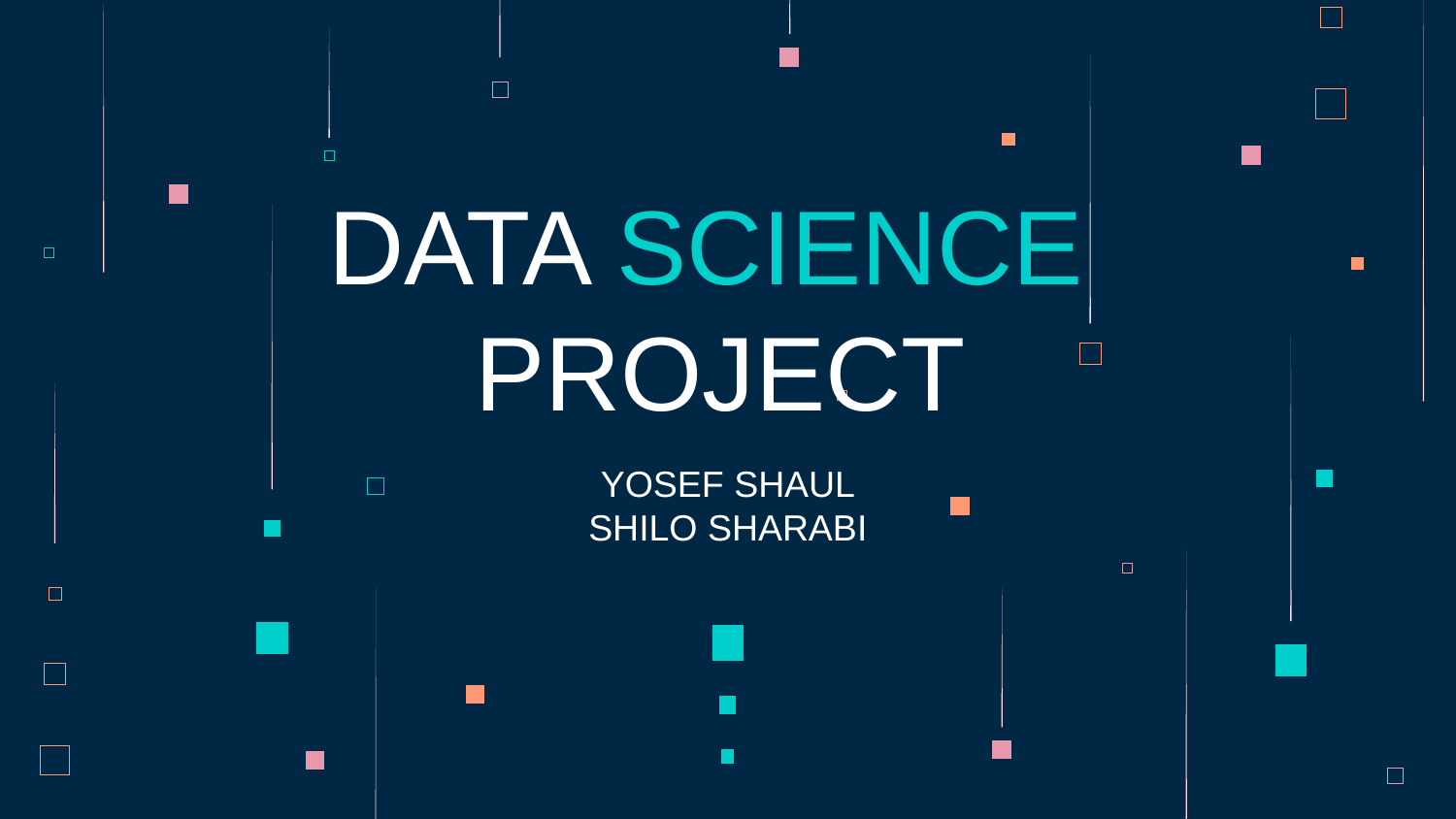

# DATA SCIENCE
PROJECT

YOSEF SHAUL
SHILO SHARABI